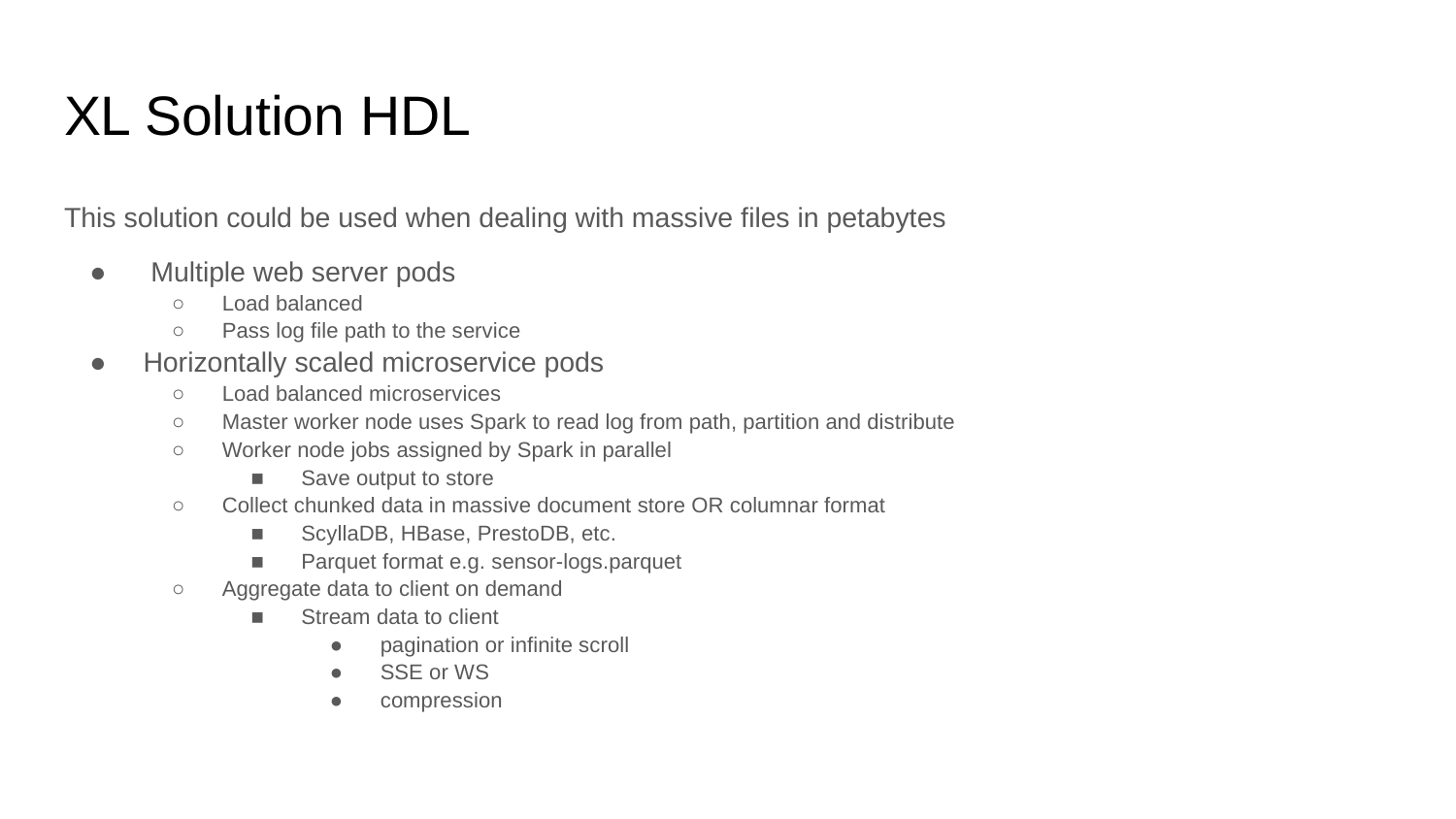

# XL Solution HDL
This solution could be used when dealing with massive files in petabytes
 Multiple web server pods
Load balanced
Pass log file path to the service
Horizontally scaled microservice pods
Load balanced microservices
Master worker node uses Spark to read log from path, partition and distribute
Worker node jobs assigned by Spark in parallel
Save output to store
Collect chunked data in massive document store OR columnar format
ScyllaDB, HBase, PrestoDB, etc.
Parquet format e.g. sensor-logs.parquet
Aggregate data to client on demand
Stream data to client
pagination or infinite scroll
SSE or WS
compression